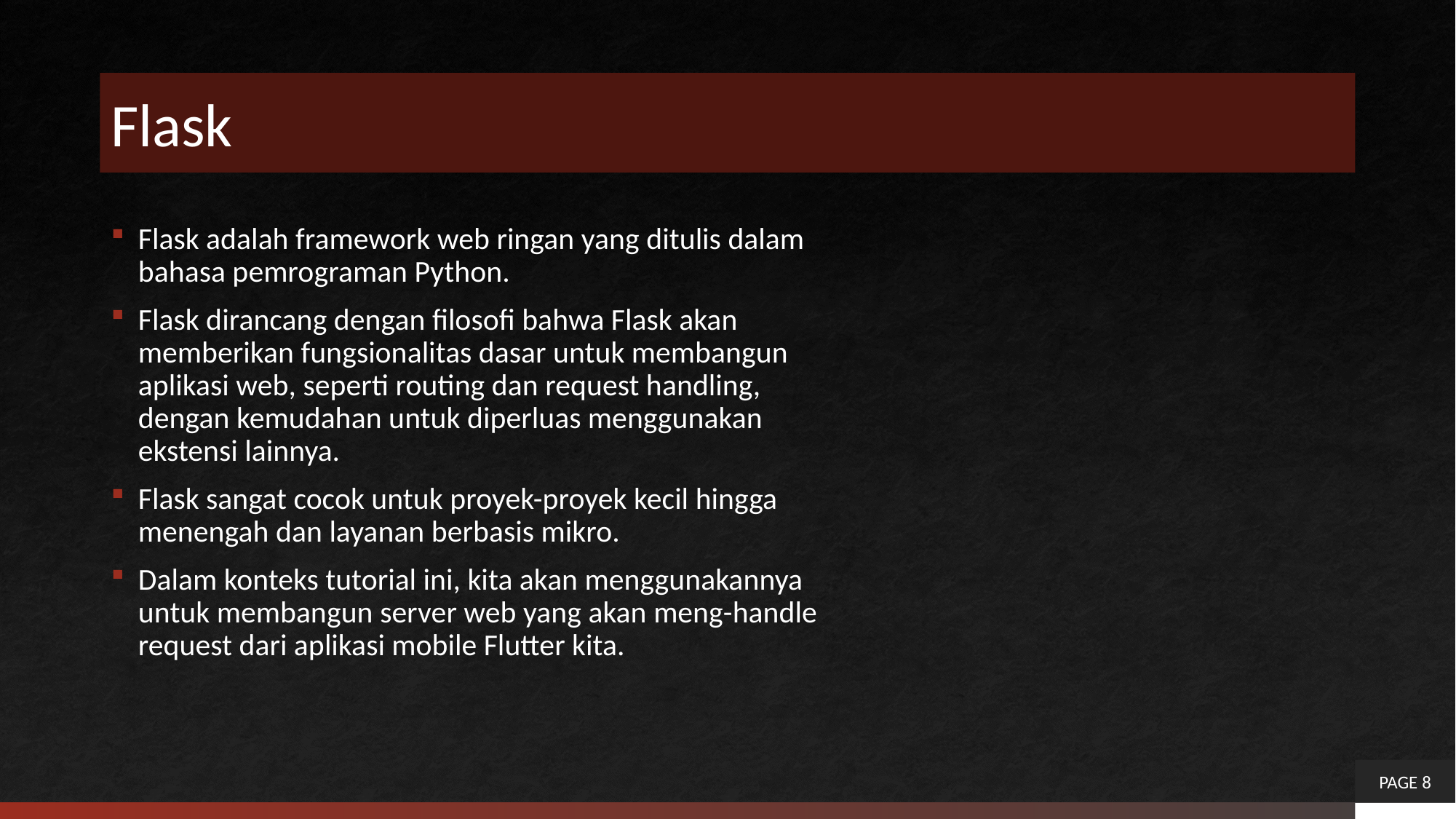

# Flask
Flask adalah framework web ringan yang ditulis dalam bahasa pemrograman Python.
Flask dirancang dengan filosofi bahwa Flask akan memberikan fungsionalitas dasar untuk membangun aplikasi web, seperti routing dan request handling, dengan kemudahan untuk diperluas menggunakan ekstensi lainnya.
Flask sangat cocok untuk proyek-proyek kecil hingga menengah dan layanan berbasis mikro.
Dalam konteks tutorial ini, kita akan menggunakannya untuk membangun server web yang akan meng-handle request dari aplikasi mobile Flutter kita.
PAGE 8